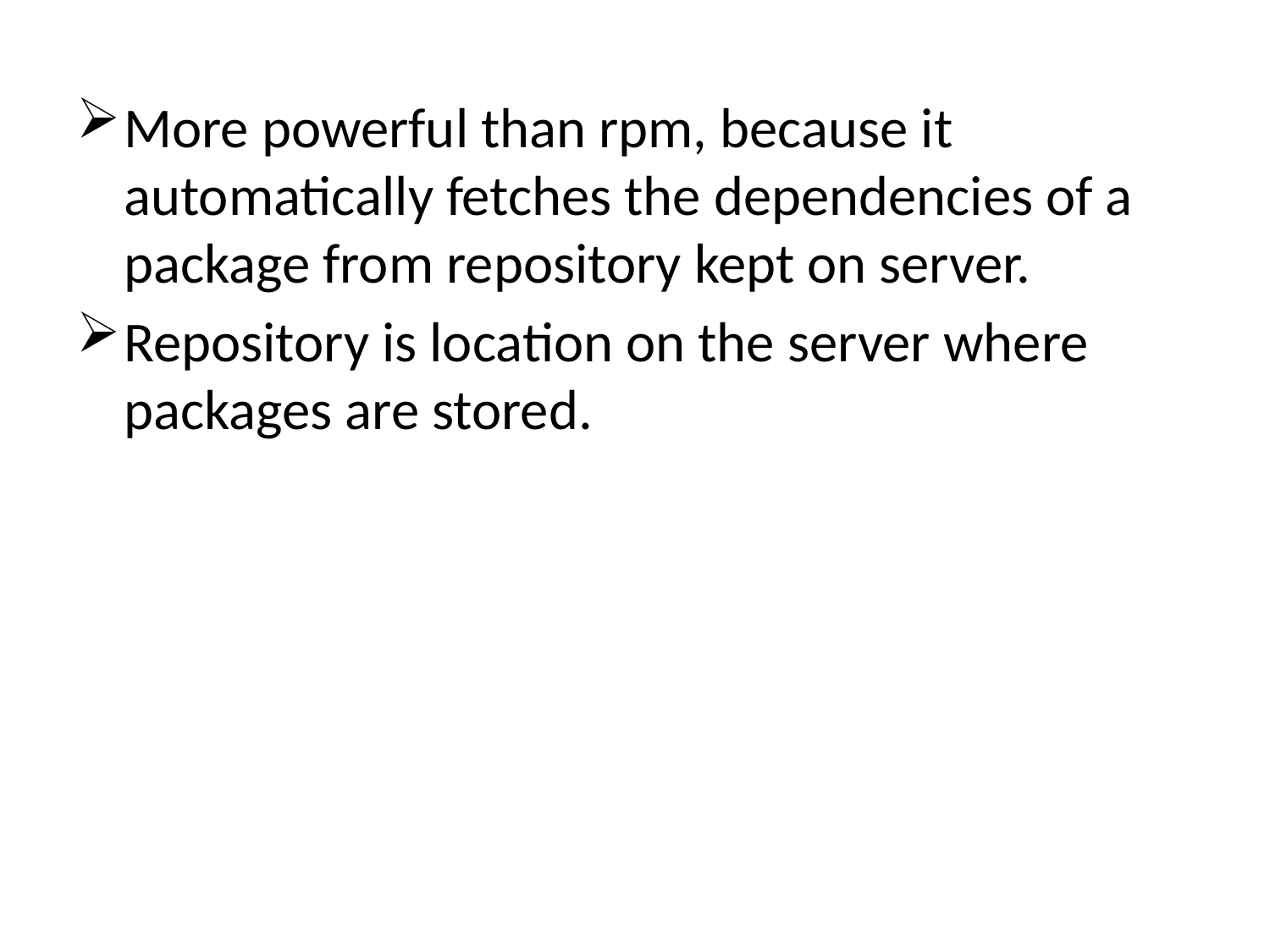

More powerful than rpm, because it automatically fetches the dependencies of a package from repository kept on server.
Repository is location on the server where packages are stored.